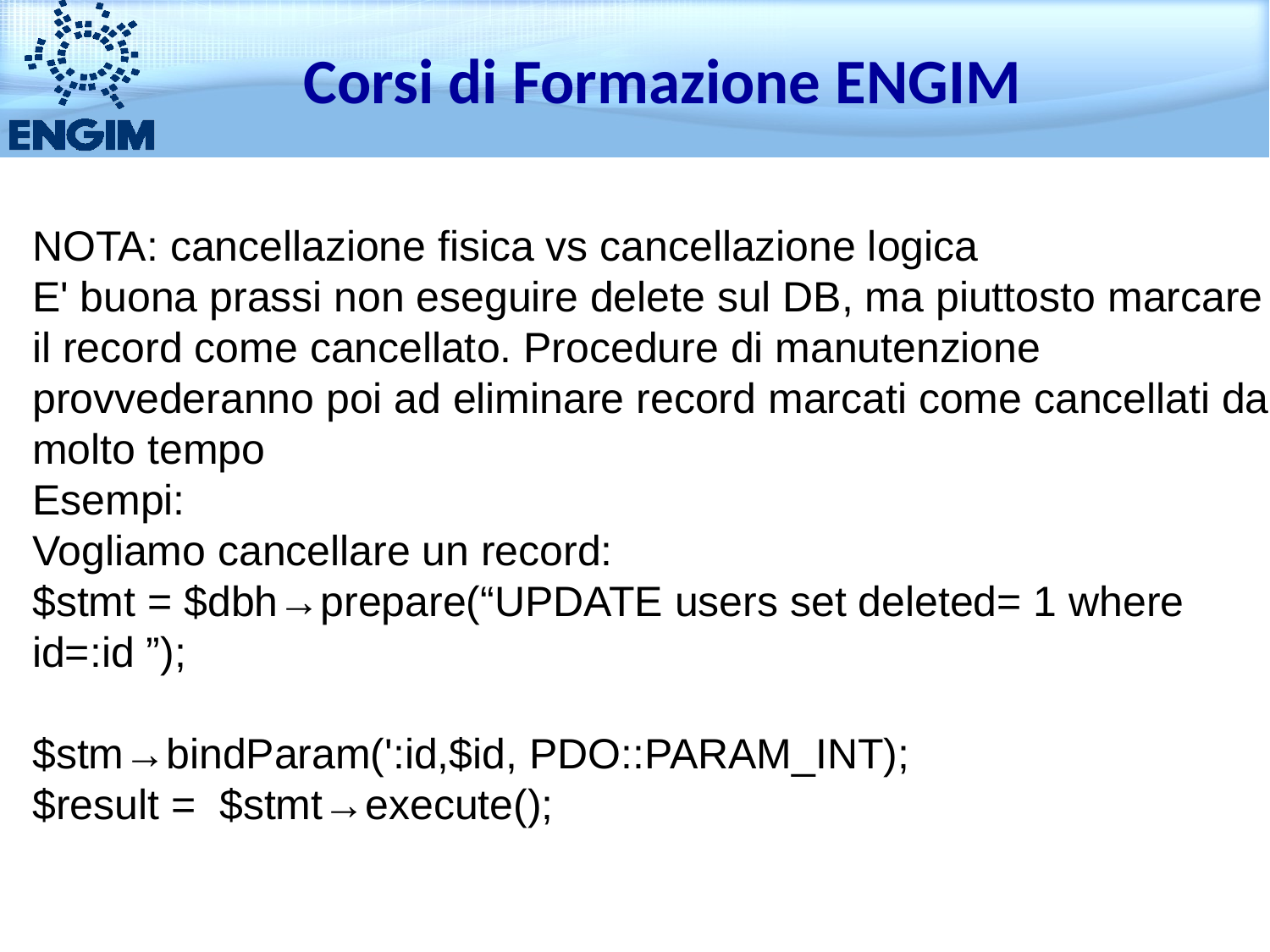

Corsi di Formazione ENGIM
NOTA: cancellazione fisica vs cancellazione logica
E' buona prassi non eseguire delete sul DB, ma piuttosto marcare il record come cancellato. Procedure di manutenzione provvederanno poi ad eliminare record marcati come cancellati da molto tempo
Esempi:
Vogliamo cancellare un record:
$stmt = $dbh→prepare(“UPDATE users set deleted= 1 where id=:id ”);

$stm→bindParam(':id,$id, PDO::PARAM_INT);
$result =  $stmt→execute();